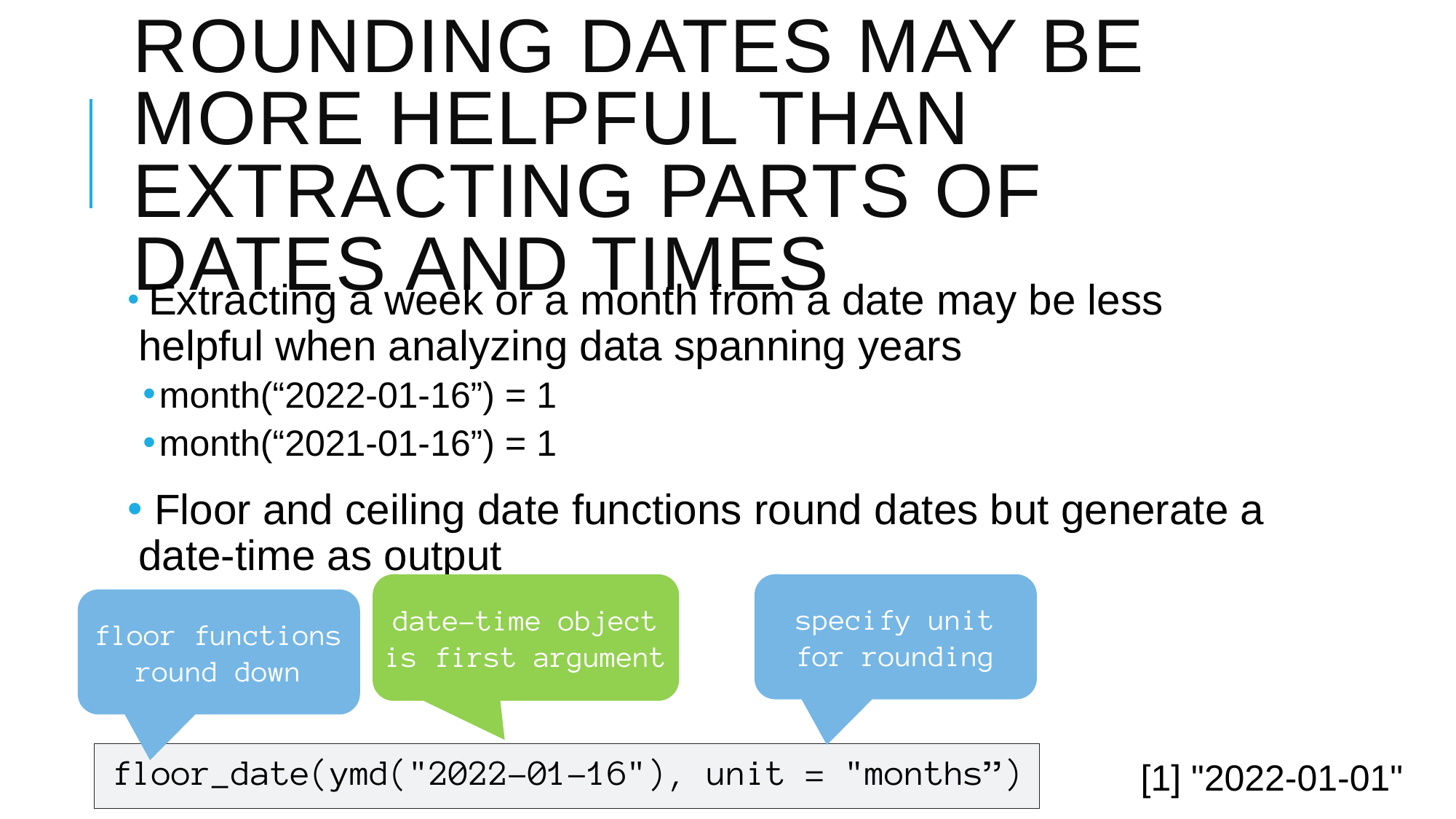

# Rounding Dates may be more helpful than extracting parts of dates and times
 Extracting a week or a month from a date may be less helpful when analyzing data spanning years
month(“2022-01-16”) = 1
month(“2021-01-16”) = 1
 Floor and ceiling date functions round dates but generate a date-time as output

specify unit for rounding

date-time object is first argument

floor functions round down

floor_date(ymd("2022-01-16"), unit = "months”)

[1] "2022-01-01"